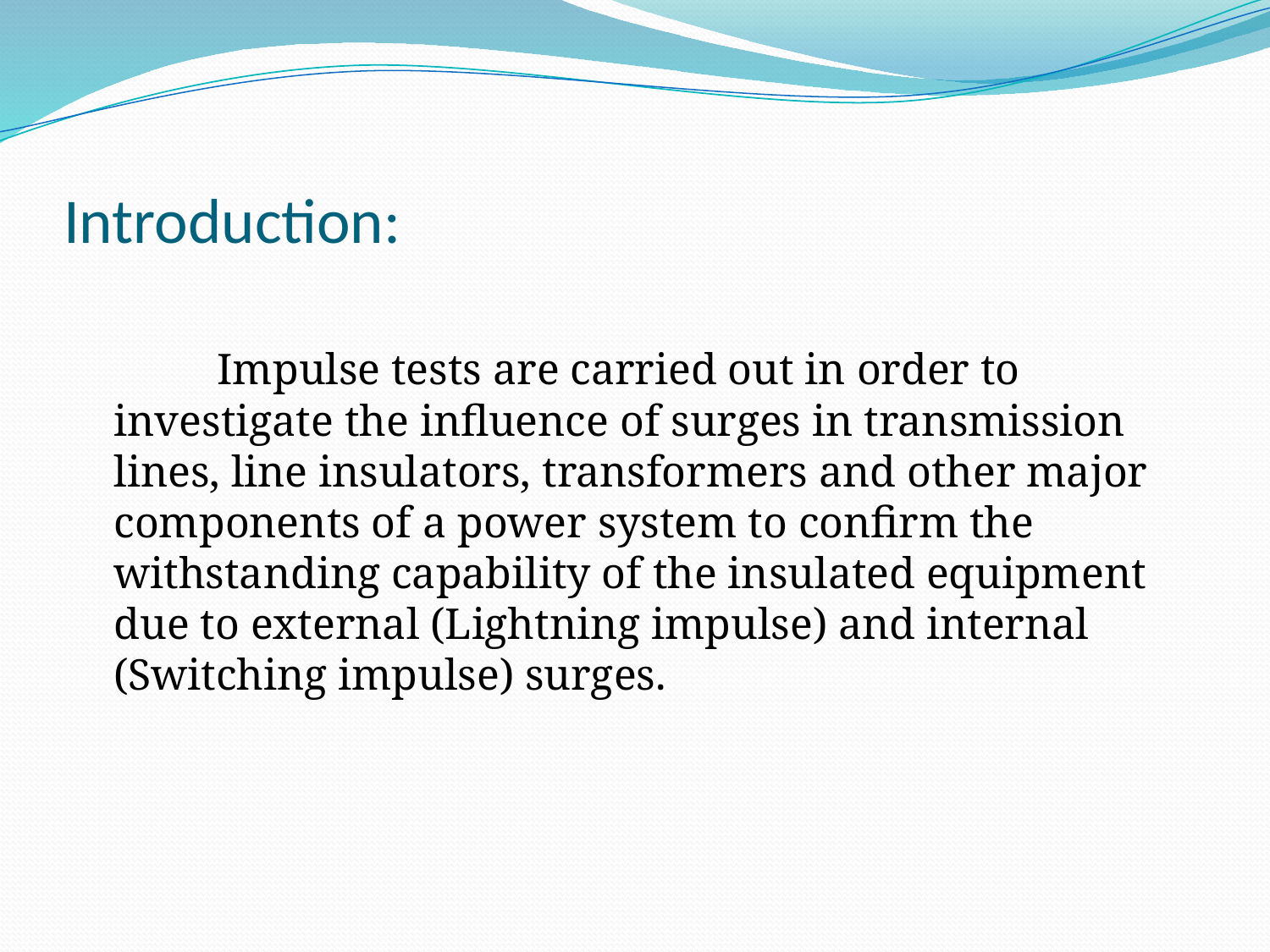

# Introduction:

            Impulse tests are carried out in order to investigate the influence of surges in transmission lines, line insulators, transformers and other major components of a power system to confirm the withstanding capability of the insulated equipment due to external (Lightning impulse) and internal (Switching impulse) surges.